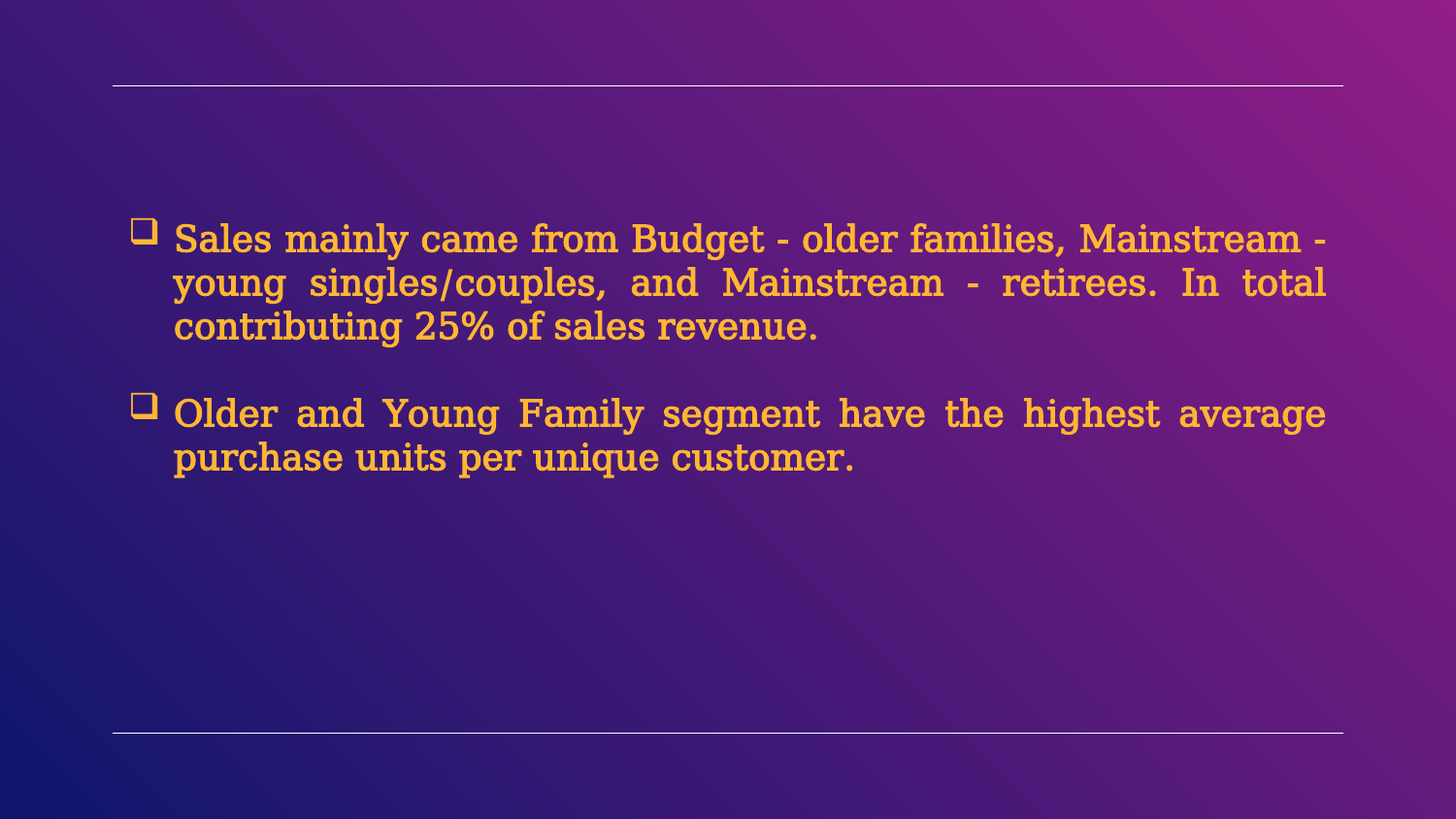

Sales mainly came from Budget - older families, Mainstream - young singles/couples, and Mainstream - retirees. In total contributing 25% of sales revenue.

Older and Young Family segment have the highest average purchase units per unique customer.